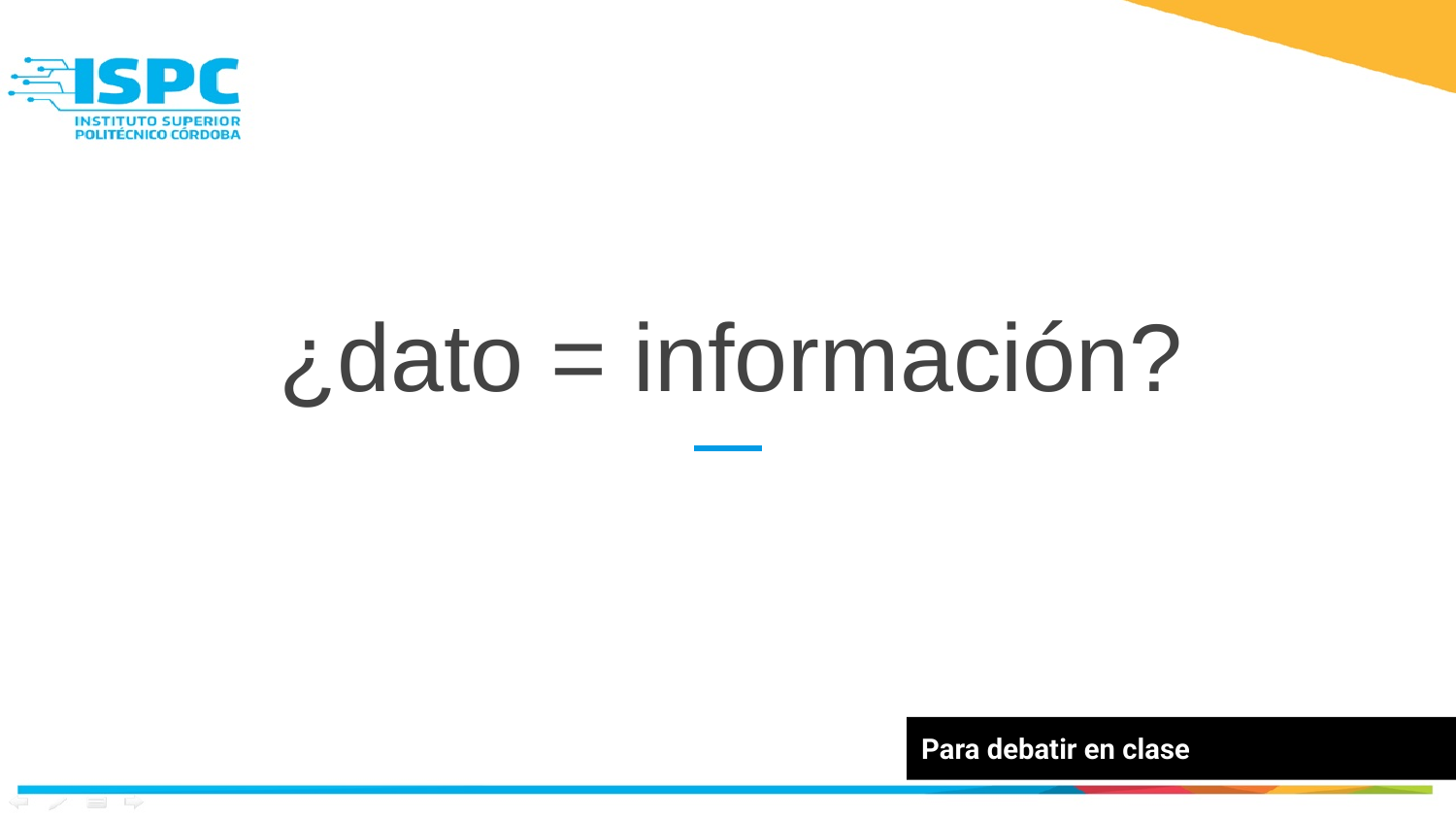

# ¿dato = información?
Para debatir en clase